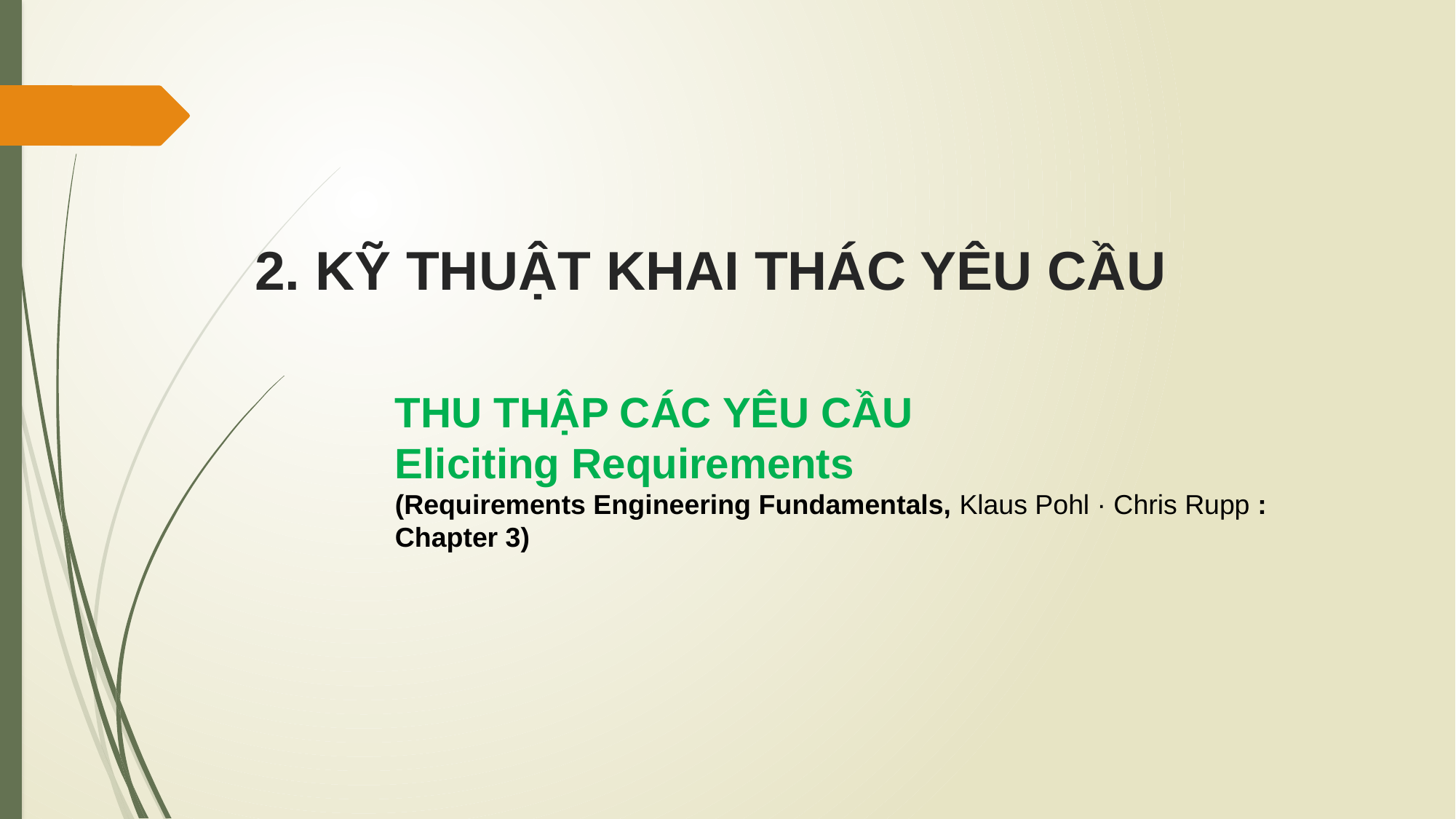

# 2. KỸ THUẬT KHAI THÁC YÊU CẦU
THU THẬP CÁC YÊU CẦU
Eliciting Requirements
(Requirements Engineering Fundamentals, Klaus Pohl · Chris Rupp : Chapter 3)
41